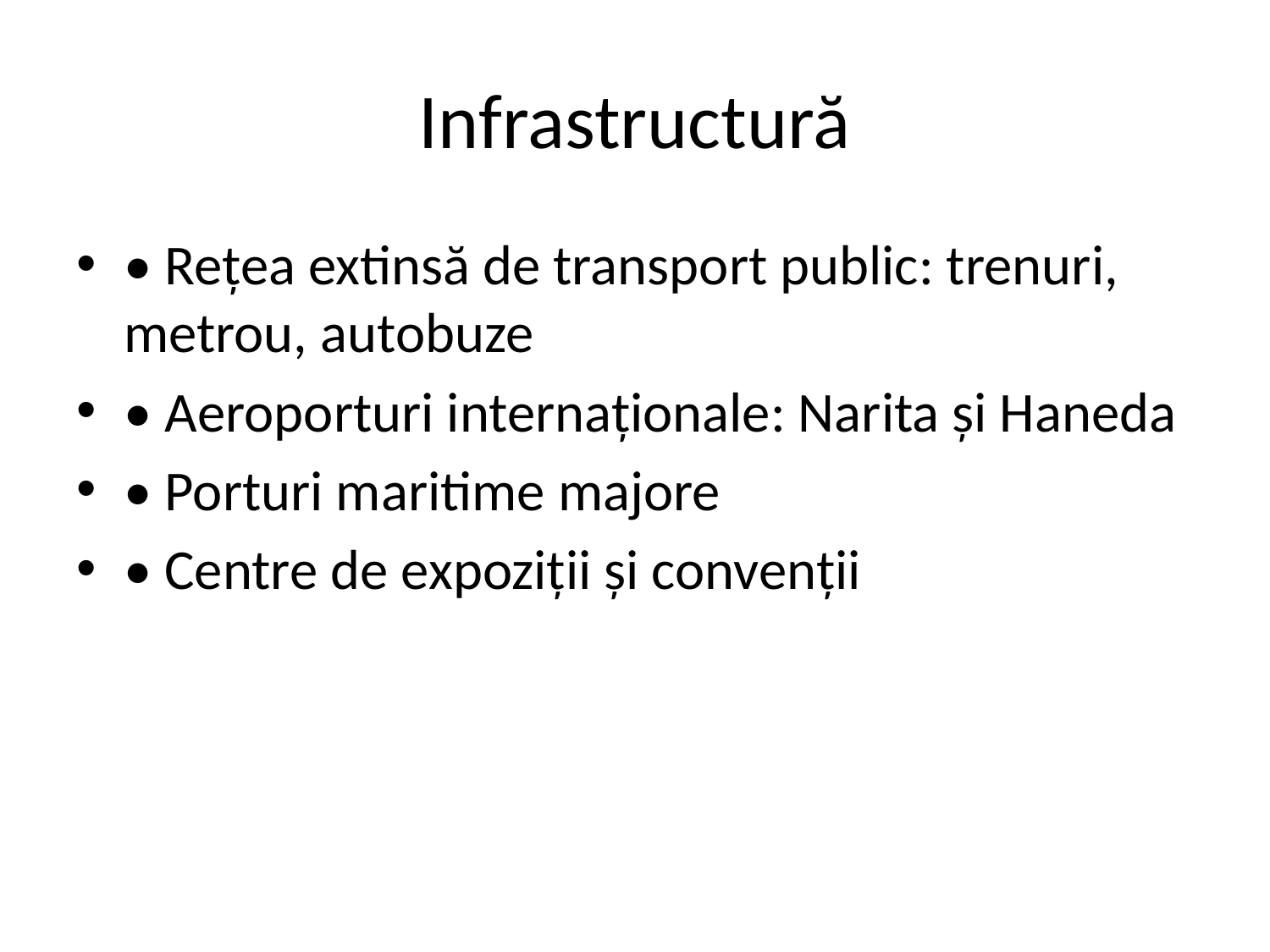

# Infrastructură
• Rețea extinsă de transport public: trenuri, metrou, autobuze
• Aeroporturi internaționale: Narita și Haneda
• Porturi maritime majore
• Centre de expoziții și convenții